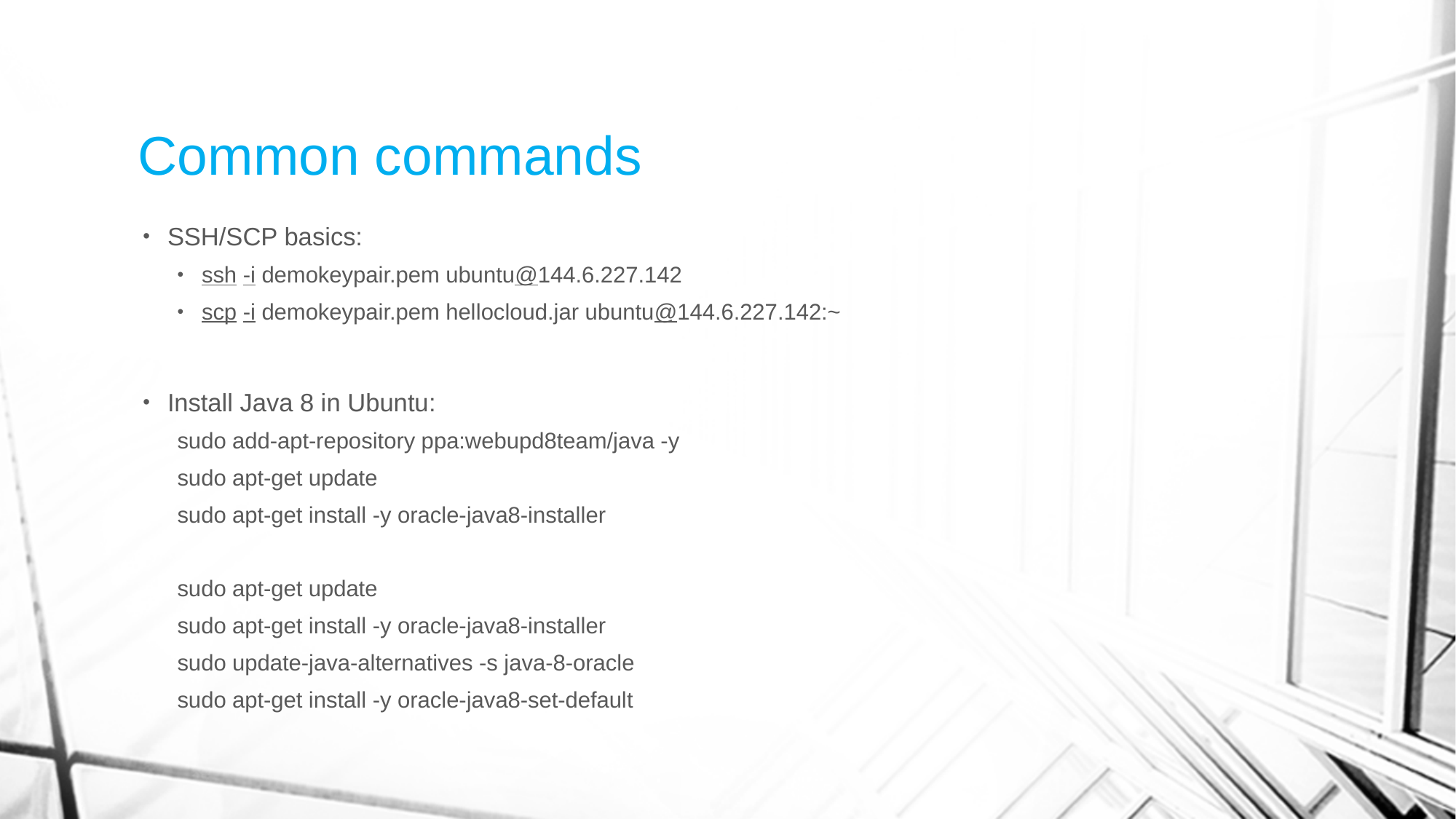

# Common commands
SSH/SCP basics:
ssh -i demokeypair.pem ubuntu@144.6.227.142
scp -i demokeypair.pem hellocloud.jar ubuntu@144.6.227.142:~

Install Java 8 in Ubuntu:
sudo add-apt-repository ppa:webupd8team/java -y
sudo apt-get update
sudo apt-get install -y oracle-java8-installer

sudo apt-get update
sudo apt-get install -y oracle-java8-installer
sudo update-java-alternatives -s java-8-oracle
sudo apt-get install -y oracle-java8-set-default